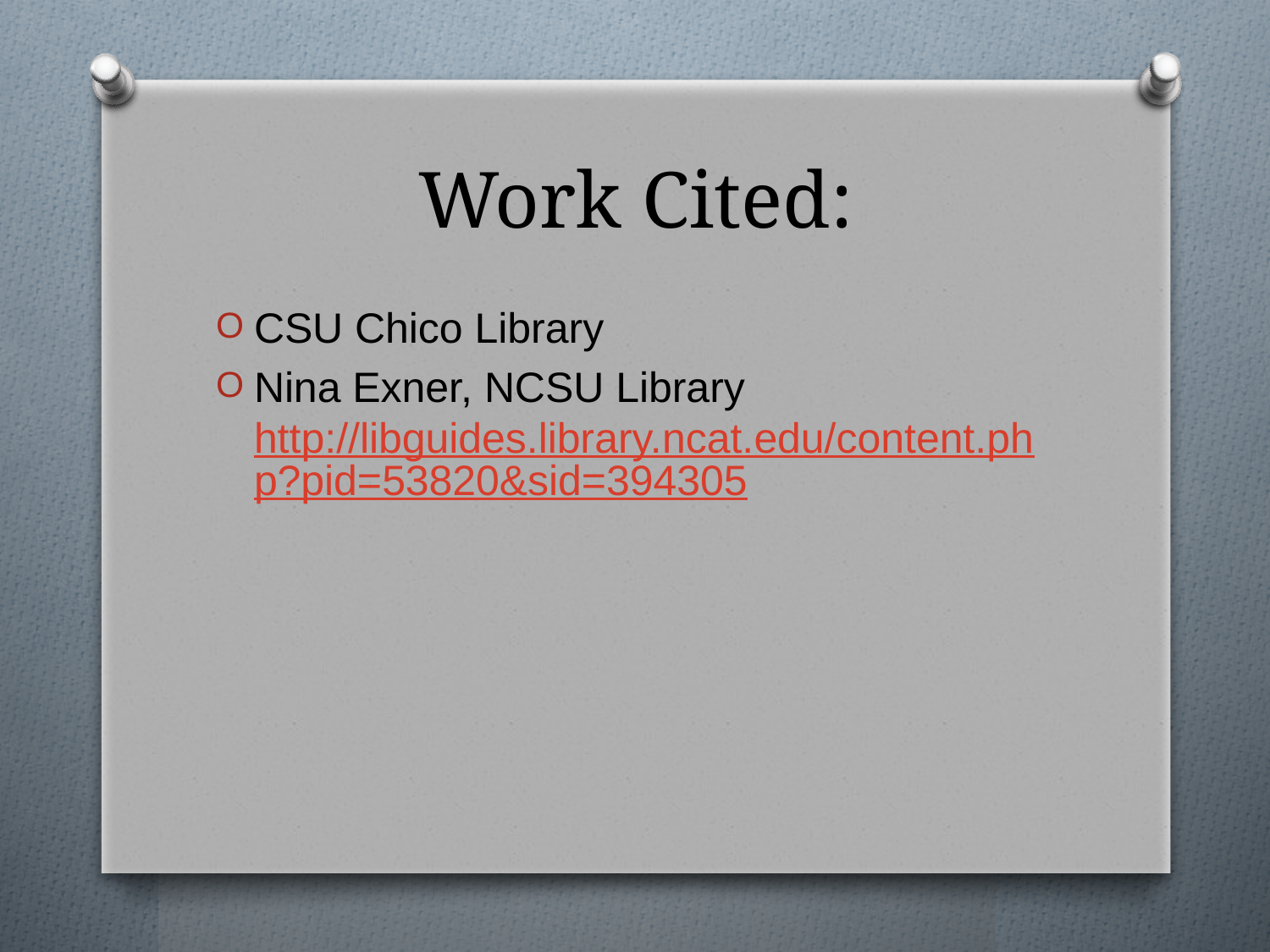

# Work Cited:
CSU Chico Library
Nina Exner, NCSU Library http://libguides.library.ncat.edu/content.php?pid=53820&sid=394305